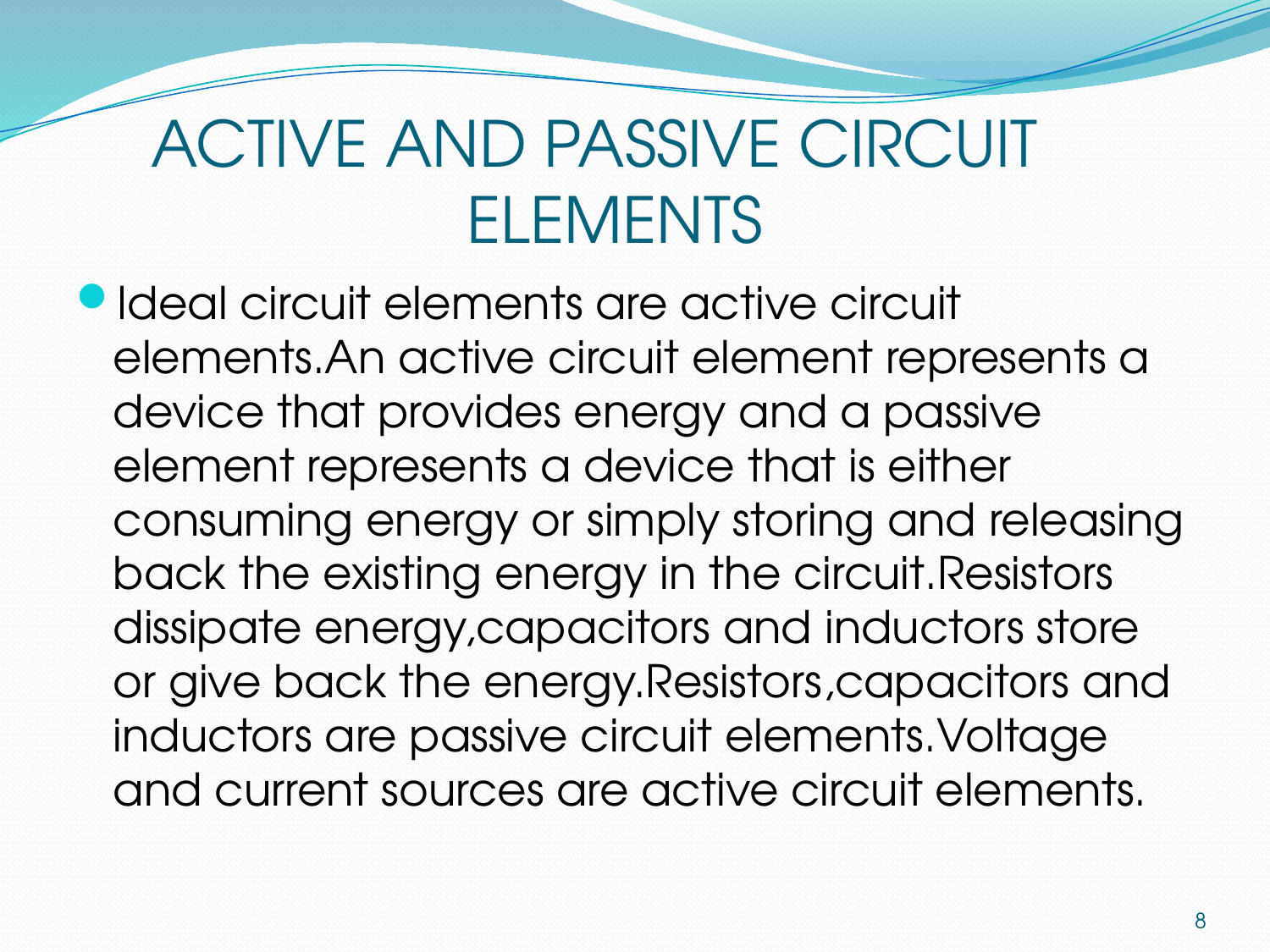

# ACTIVE AND PASSIVE CIRCUIT ELEMENTS
Ideal circuit elements are active circuit elements.An active circuit element represents a device that provides energy and a passive element represents a device that is either consuming energy or simply storing and releasing back the existing energy in the circuit.Resistors dissipate energy,capacitors and inductors store or give back the energy.Resistors,capacitors and inductors are passive circuit elements.Voltage and current sources are active circuit elements.
8